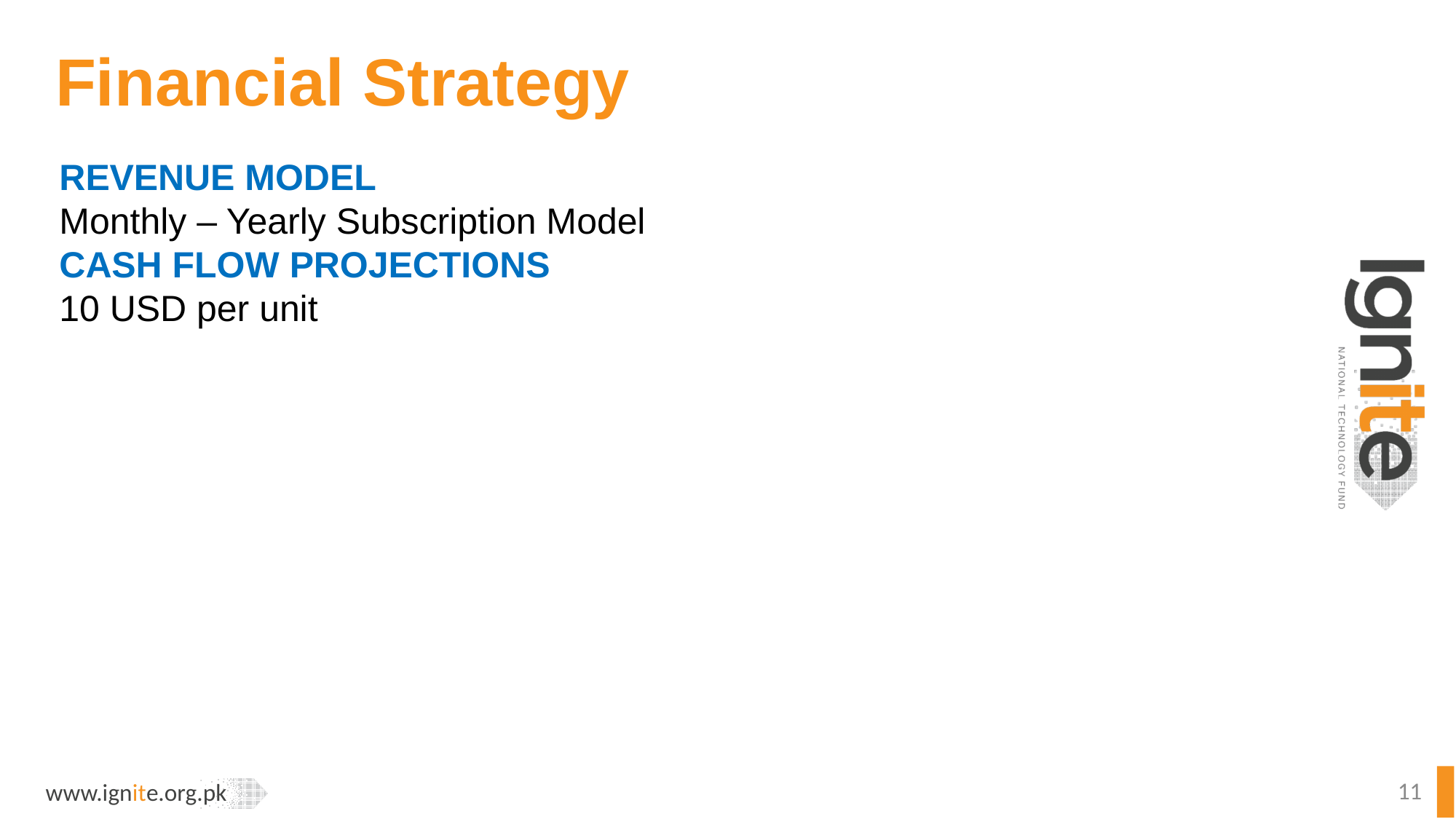

# Financial Strategy
REVENUE MODEL
Monthly – Yearly Subscription Model
CASH FLOW PROJECTIONS
10 USD per unit

11